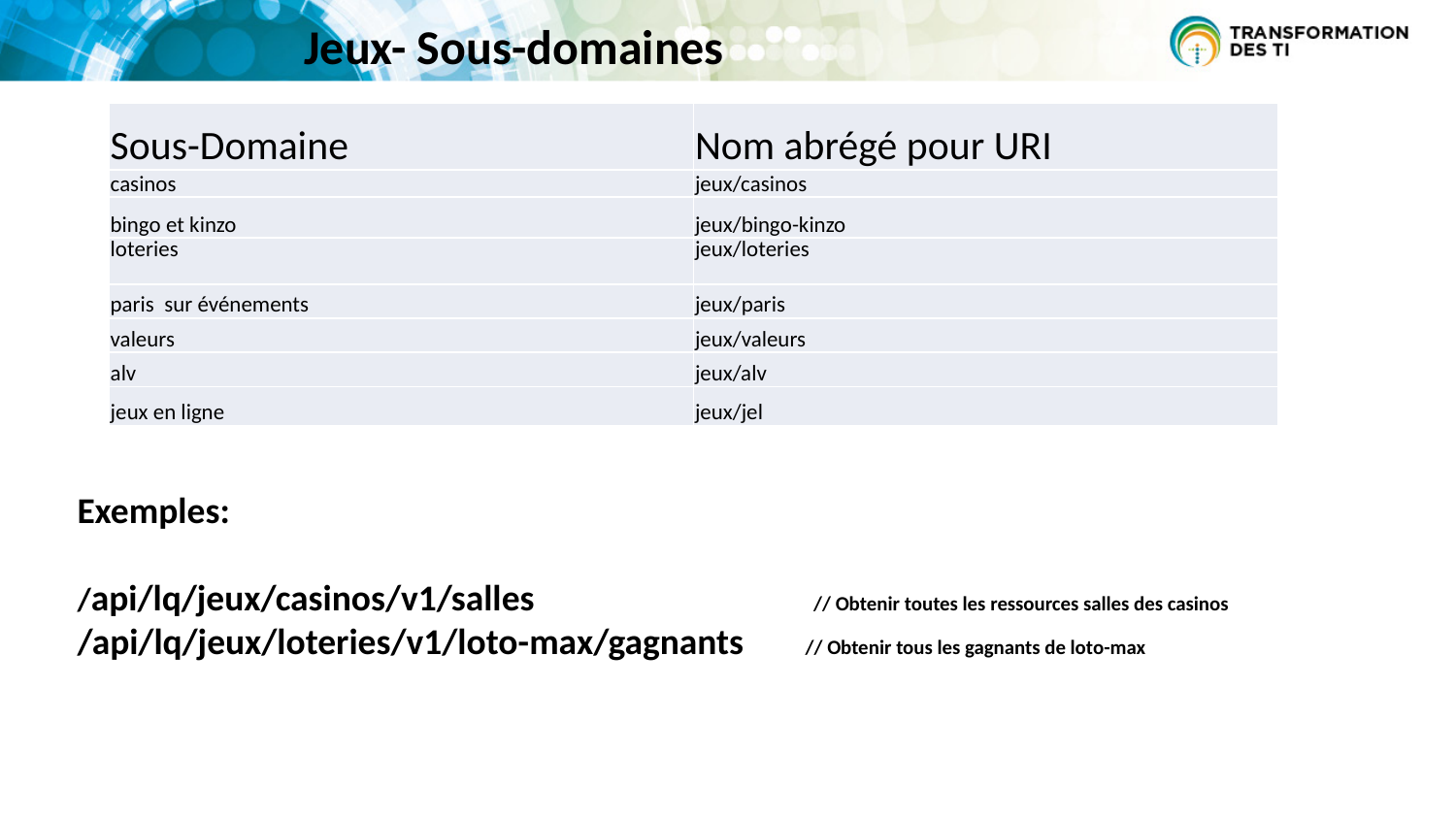

Jeux- Sous-domaines
| Sous-Domaine | Nom abrégé pour URI |
| --- | --- |
| casinos | jeux/casinos |
| bingo et kinzo | jeux/bingo-kinzo |
| loteries | jeux/loteries |
| paris sur événements | jeux/paris |
| valeurs | jeux/valeurs |
| alv | jeux/alv |
| jeux en ligne | jeux/jel |

Exemples:

/api/lq/jeux/casinos/v1/salles  		 // Obtenir toutes les ressources salles des casinos
/api/lq/jeux/loteries/v1/loto-max/gagnants 	// Obtenir tous les gagnants de loto-max